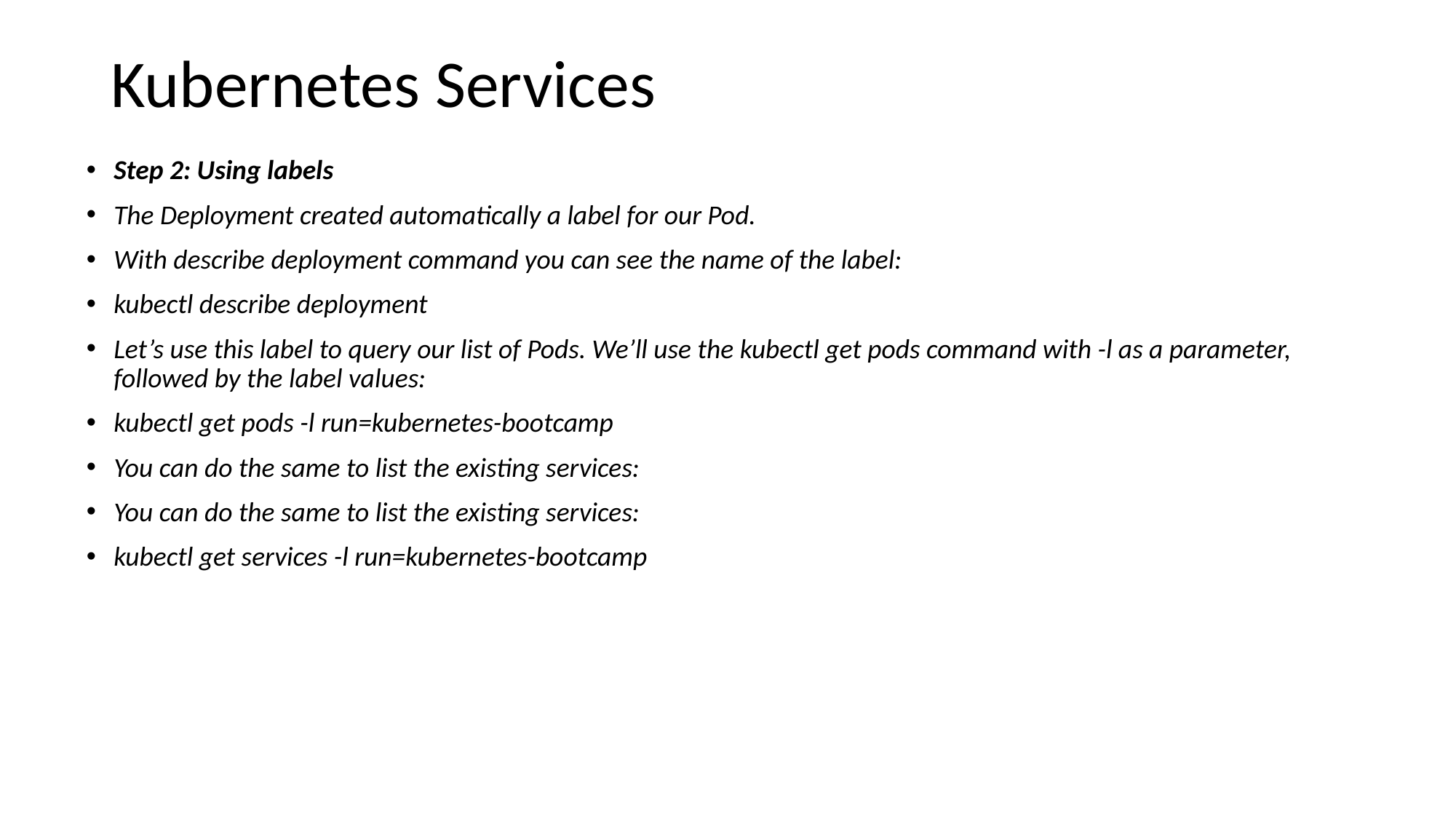

# Kubernetes Services
Step 2: Using labels
The Deployment created automatically a label for our Pod.
With describe deployment command you can see the name of the label:
kubectl describe deployment
Let’s use this label to query our list of Pods. We’ll use the kubectl get pods command with -l as a parameter, followed by the label values:
kubectl get pods -l run=kubernetes-bootcamp
You can do the same to list the existing services:
You can do the same to list the existing services:
kubectl get services -l run=kubernetes-bootcamp